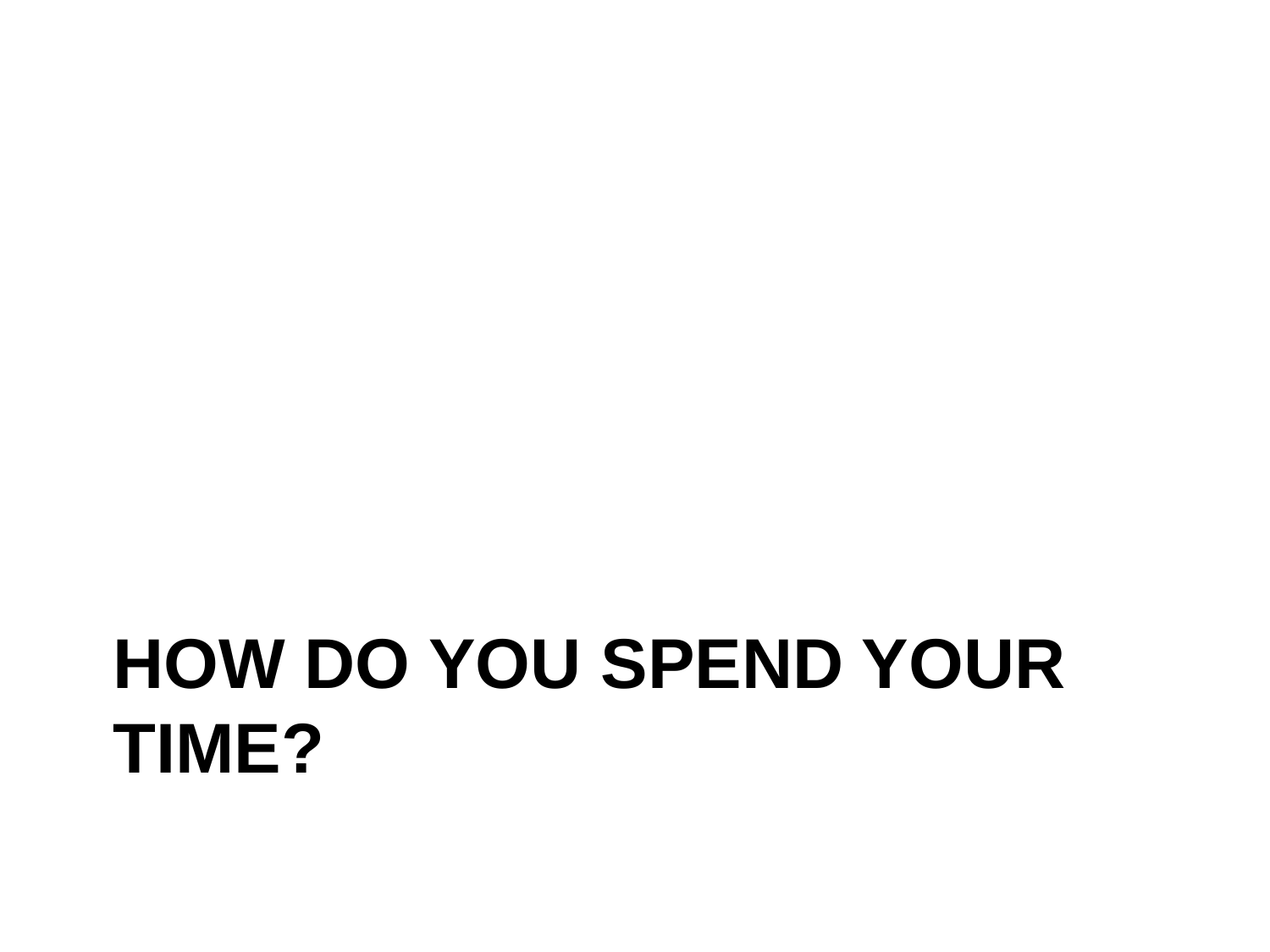

# how do you spend your time?